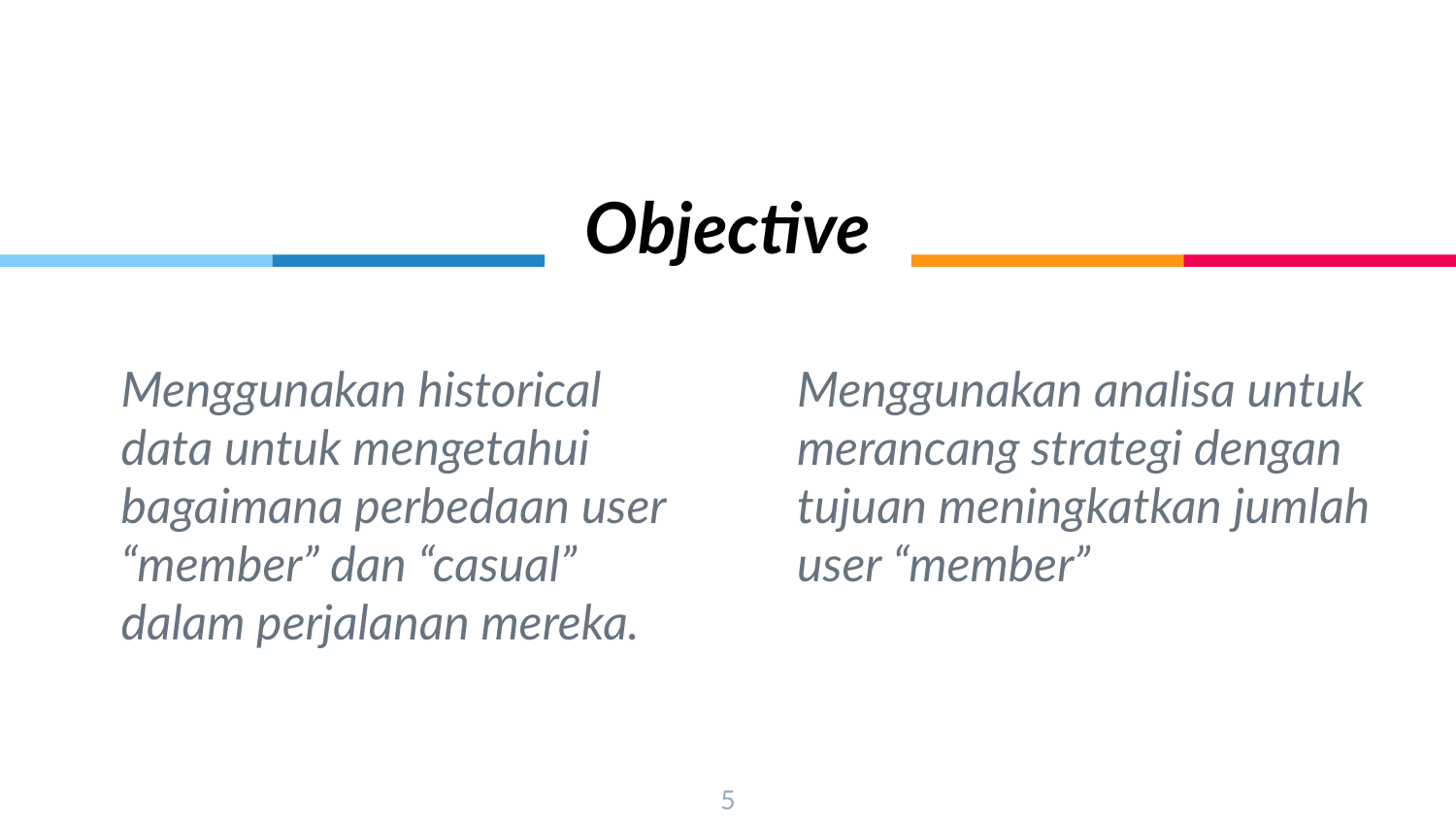

Objective

Menggunakan historical data untuk mengetahui bagaimana perbedaan user “member” dan “casual” dalam perjalanan mereka.
Menggunakan analisa untuk merancang strategi dengan tujuan meningkatkan jumlah user “member”
5